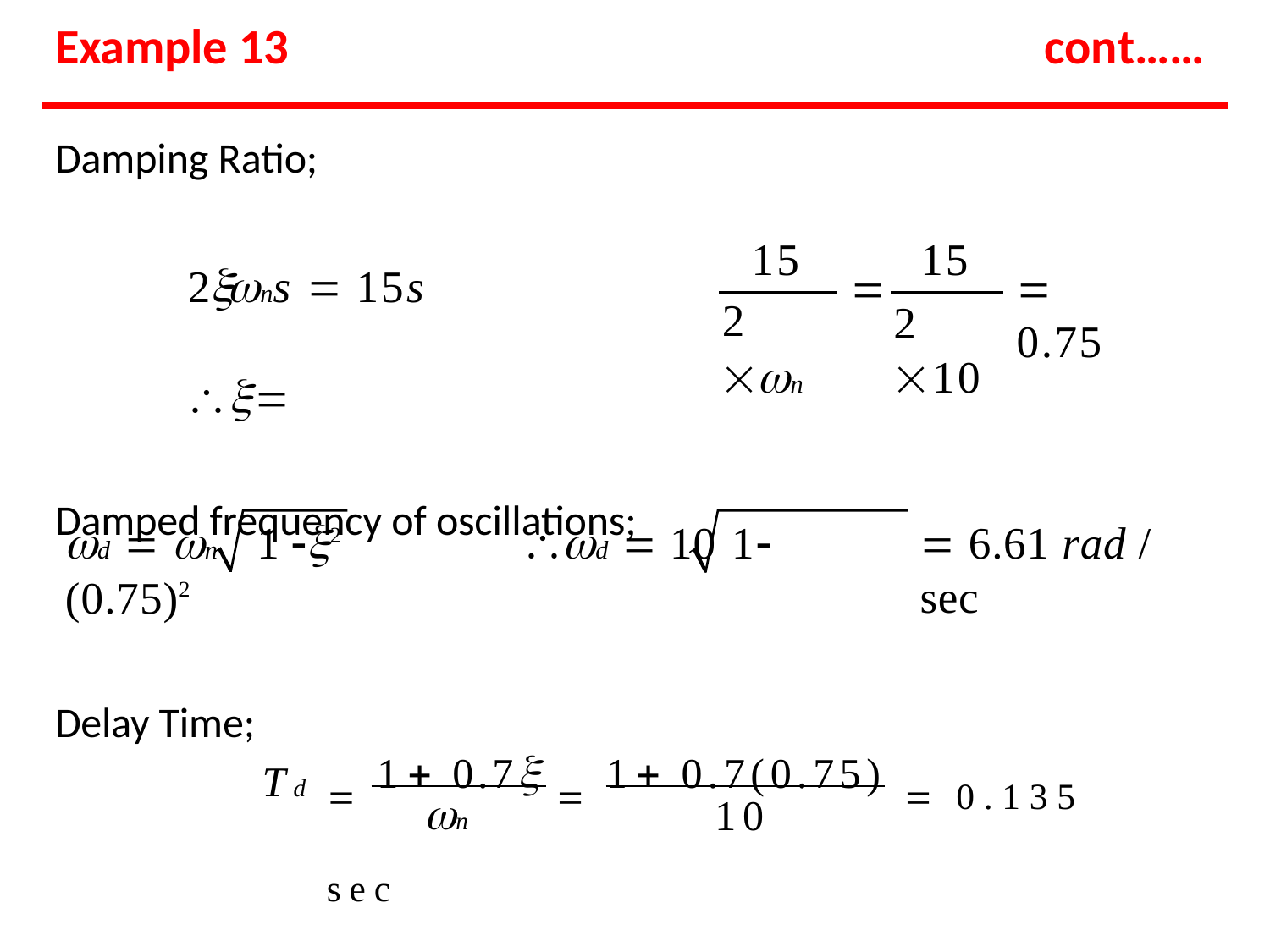

# Example 13
cont……

Damping Ratio;

2ξωns  = 15s	∴ξ=

Damped frequency of oscillations;
15
15
=
= 0.75
2 ×ωn
2 ×10

ωd = ωn	1 −ξ2	∴ωd        = 10	1− (0.75)2

Delay Time;
= 6.61 rad / sec
= 1+ 0.7ξ = 1+ 0.7(0.75) = 0.135 sec
Td
ωn
10